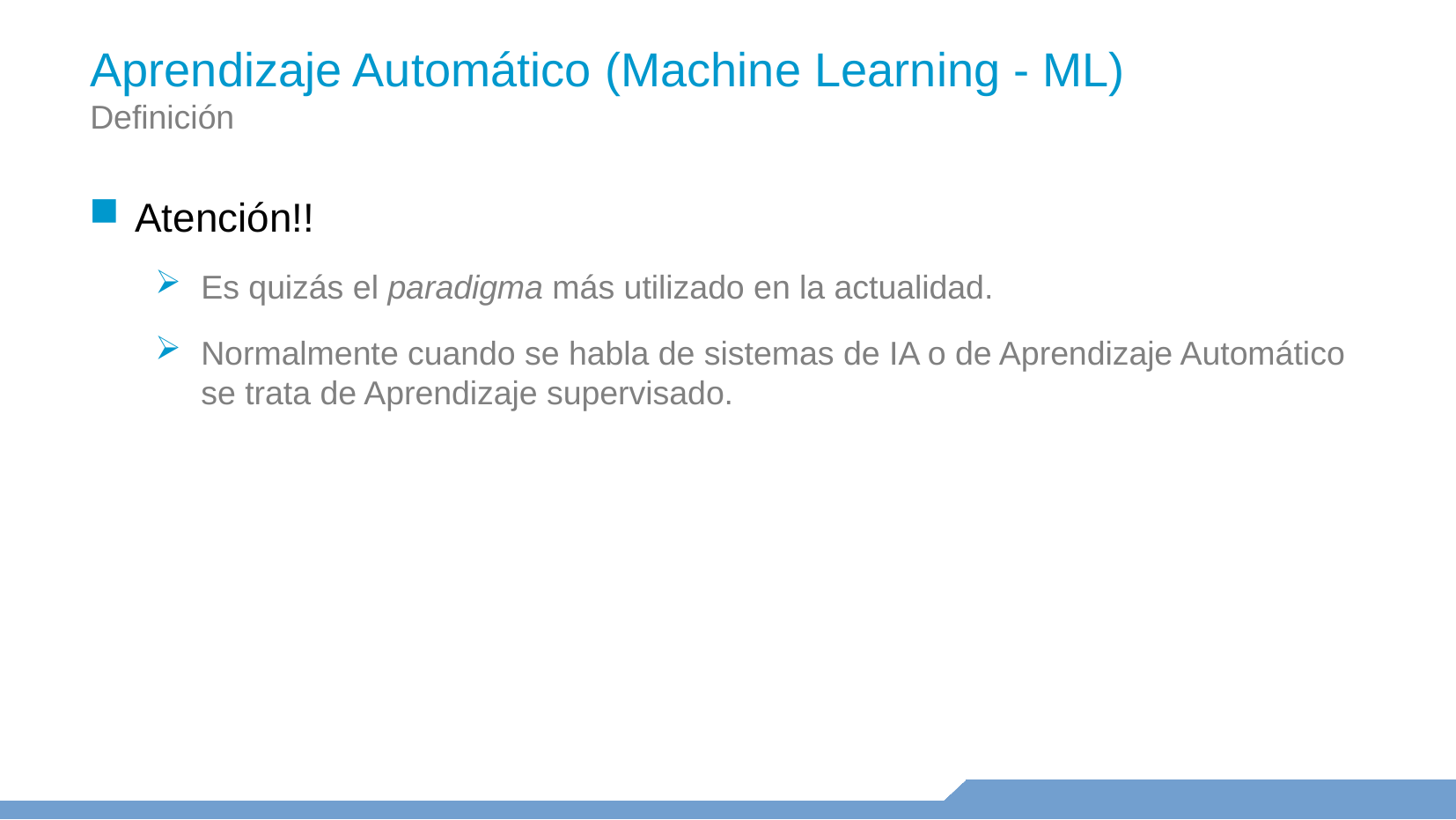

Aprendizaje Automático (Machine Learning - ML)
Definición
Atención!!
Es quizás el paradigma más utilizado en la actualidad.
Normalmente cuando se habla de sistemas de IA o de Aprendizaje Automático se trata de Aprendizaje supervisado.